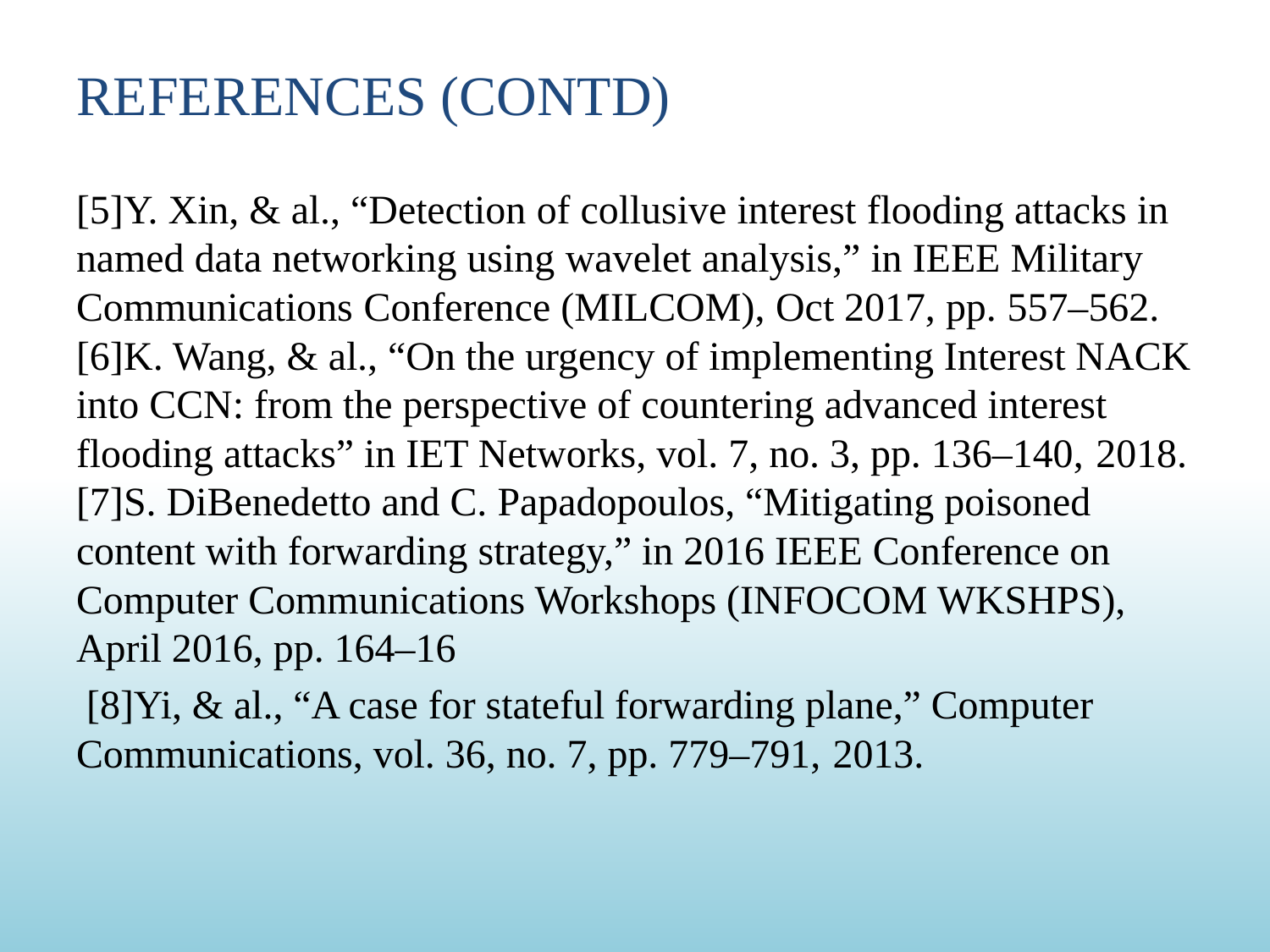

REFERENCES (CONTD)
[5]Y. Xin, & al., “Detection of collusive interest flooding attacks in named data networking using wavelet analysis,” in IEEE Military Communications Conference (MILCOM), Oct 2017, pp. 557–562.
[6]K. Wang, & al., “On the urgency of implementing Interest NACK into CCN: from the perspective of countering advanced interest flooding attacks” in IET Networks, vol. 7, no. 3, pp. 136–140, 2018.
[7]S. DiBenedetto and C. Papadopoulos, “Mitigating poisoned content with forwarding strategy,” in 2016 IEEE Conference on Computer Communications Workshops (INFOCOM WKSHPS), April 2016, pp. 164–16
 [8]Yi, & al., “A case for stateful forwarding plane,” Computer    Communications, vol. 36, no. 7, pp. 779–791, 2013.